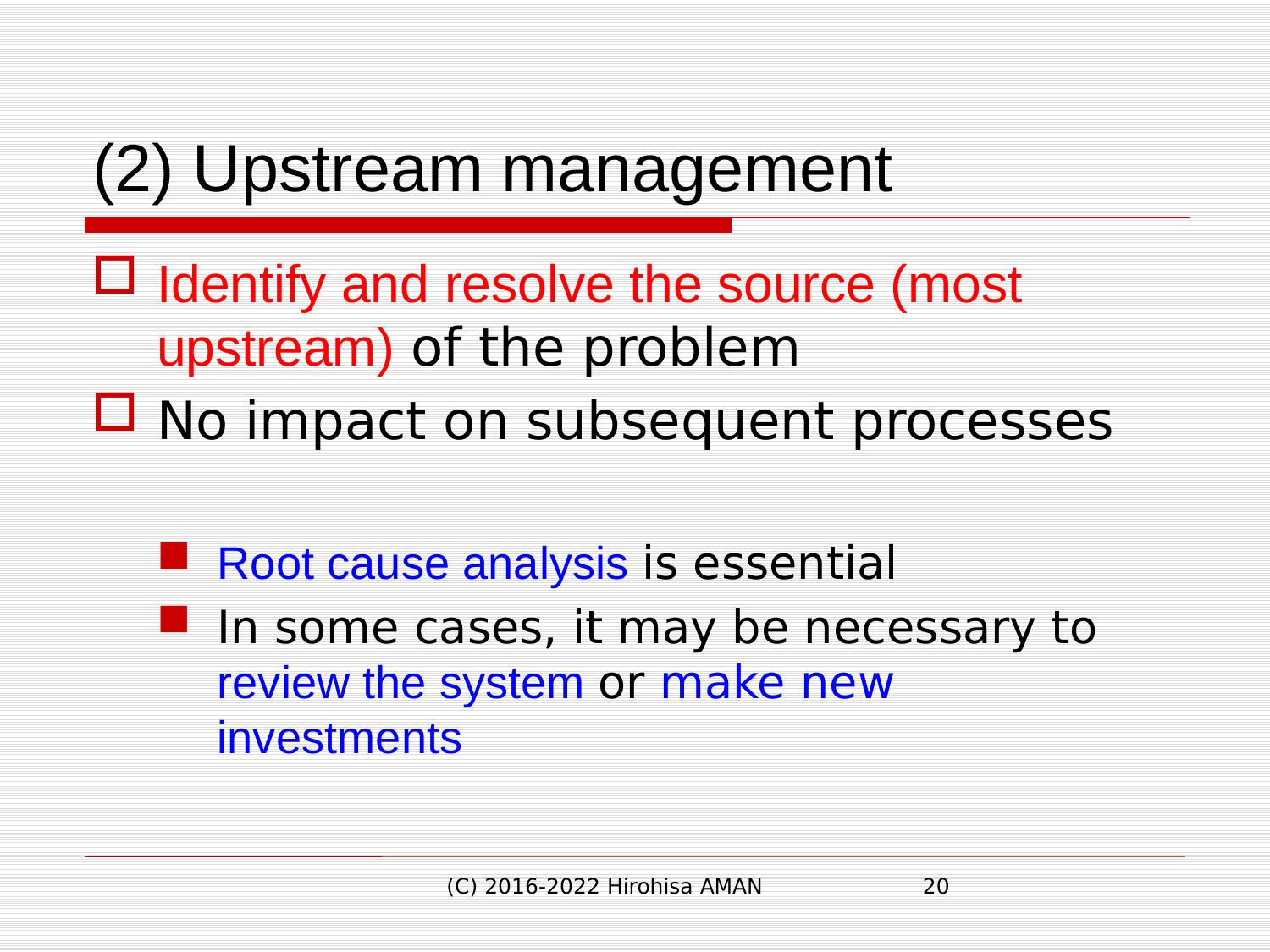

# (2) Upstream management
Identify and resolve the source (most upstream) of the problem
No impact on subsequent processes

Root cause analysis is essential
In some cases, it may be necessary to review the system or make new investments

(C) 2016-2022 Hirohisa AMAN
20